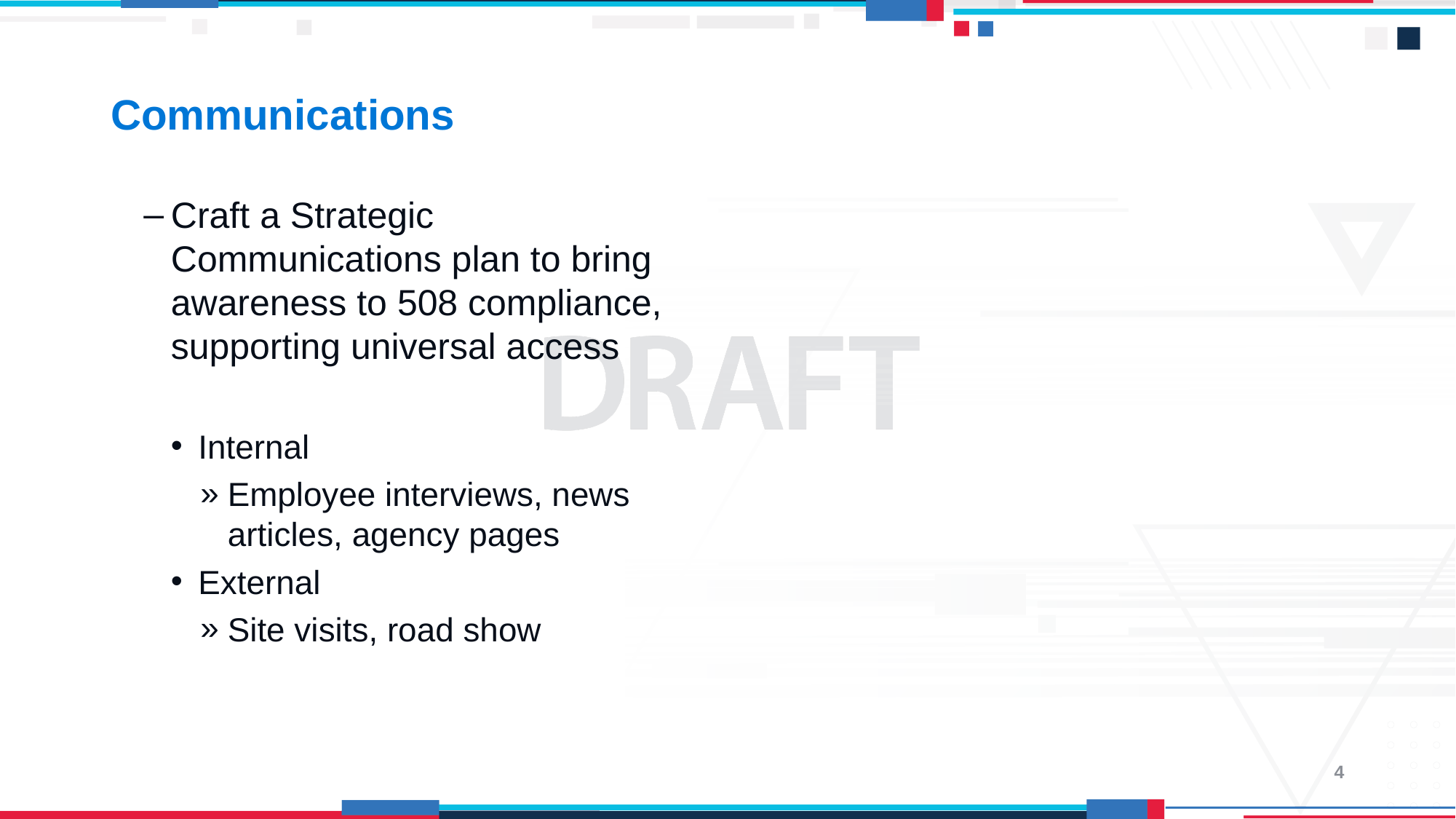

# Communications
Craft a Strategic Communications plan to bring awareness to 508 compliance, supporting universal access

Internal
Employee interviews, news articles, agency pages
External
Site visits, road show
4